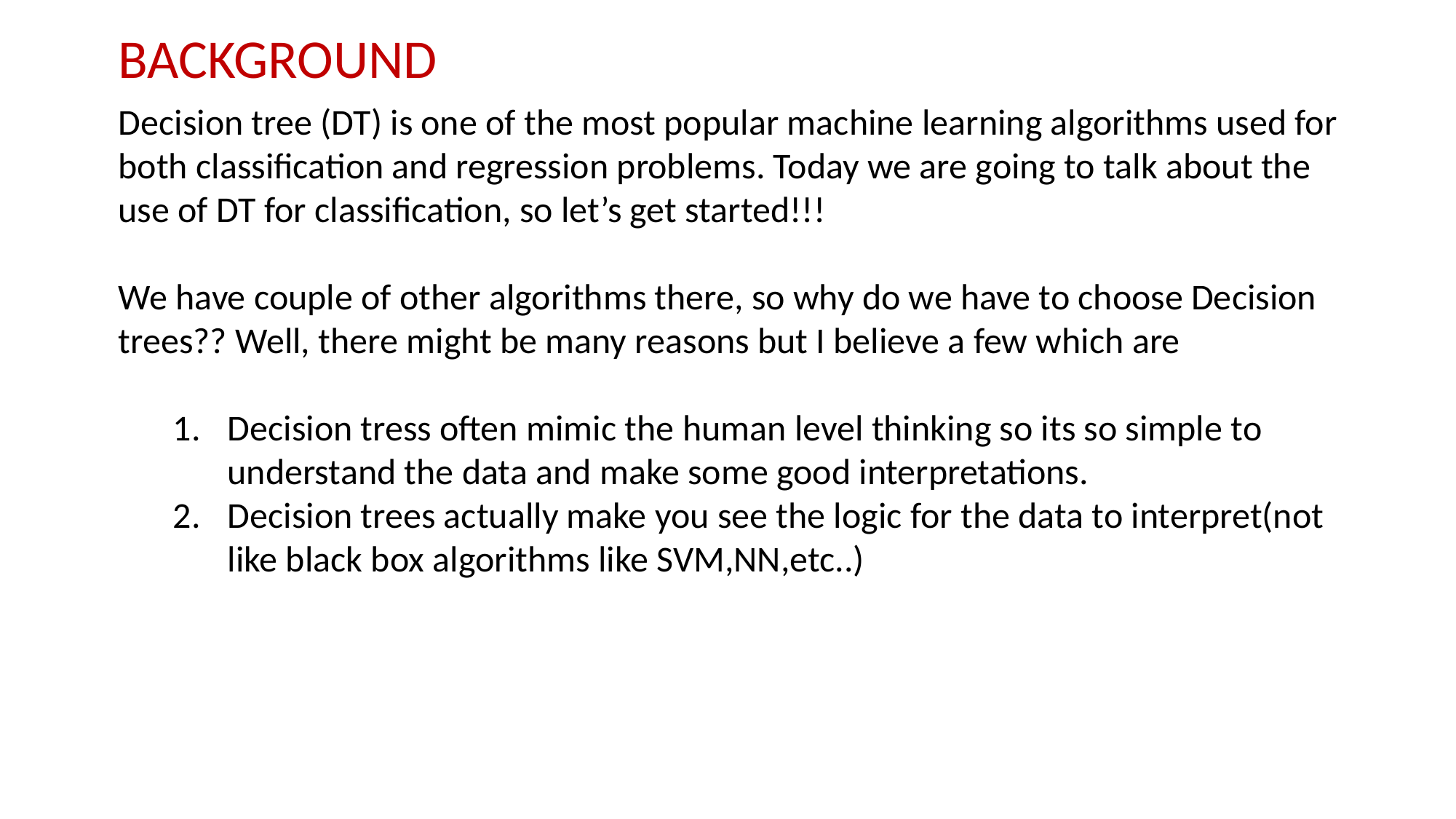

BACKGROUND
Decision tree (DT) is one of the most popular machine learning algorithms used for both classification and regression problems. Today we are going to talk about the use of DT for classification, so let’s get started!!!

We have couple of other algorithms there, so why do we have to choose Decision trees?? Well, there might be many reasons but I believe a few which are

Decision tress often mimic the human level thinking so its so simple to understand the data and make some good interpretations.
Decision trees actually make you see the logic for the data to interpret(not like black box algorithms like SVM,NN,etc..)